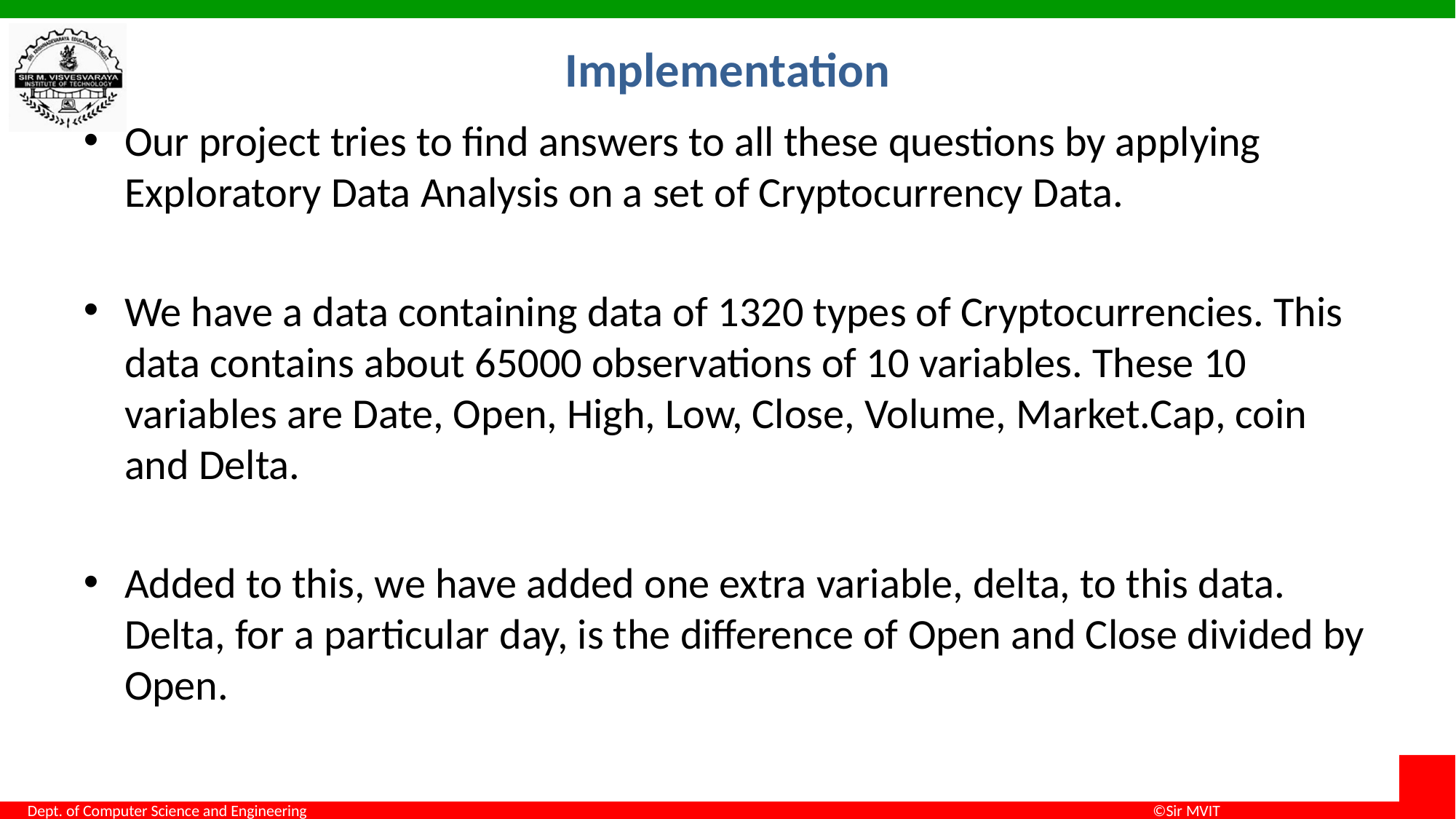

# Implementation
Our project tries to find answers to all these questions by applying Exploratory Data Analysis on a set of Cryptocurrency Data.

We have a data containing data of 1320 types of Cryptocurrencies. This data contains about 65000 observations of 10 variables. These 10 variables are Date, Open, High, Low, Close, Volume, Market.Cap, coin and Delta.

Added to this, we have added one extra variable, delta, to this data. Delta, for a particular day, is the difference of Open and Close divided by Open.